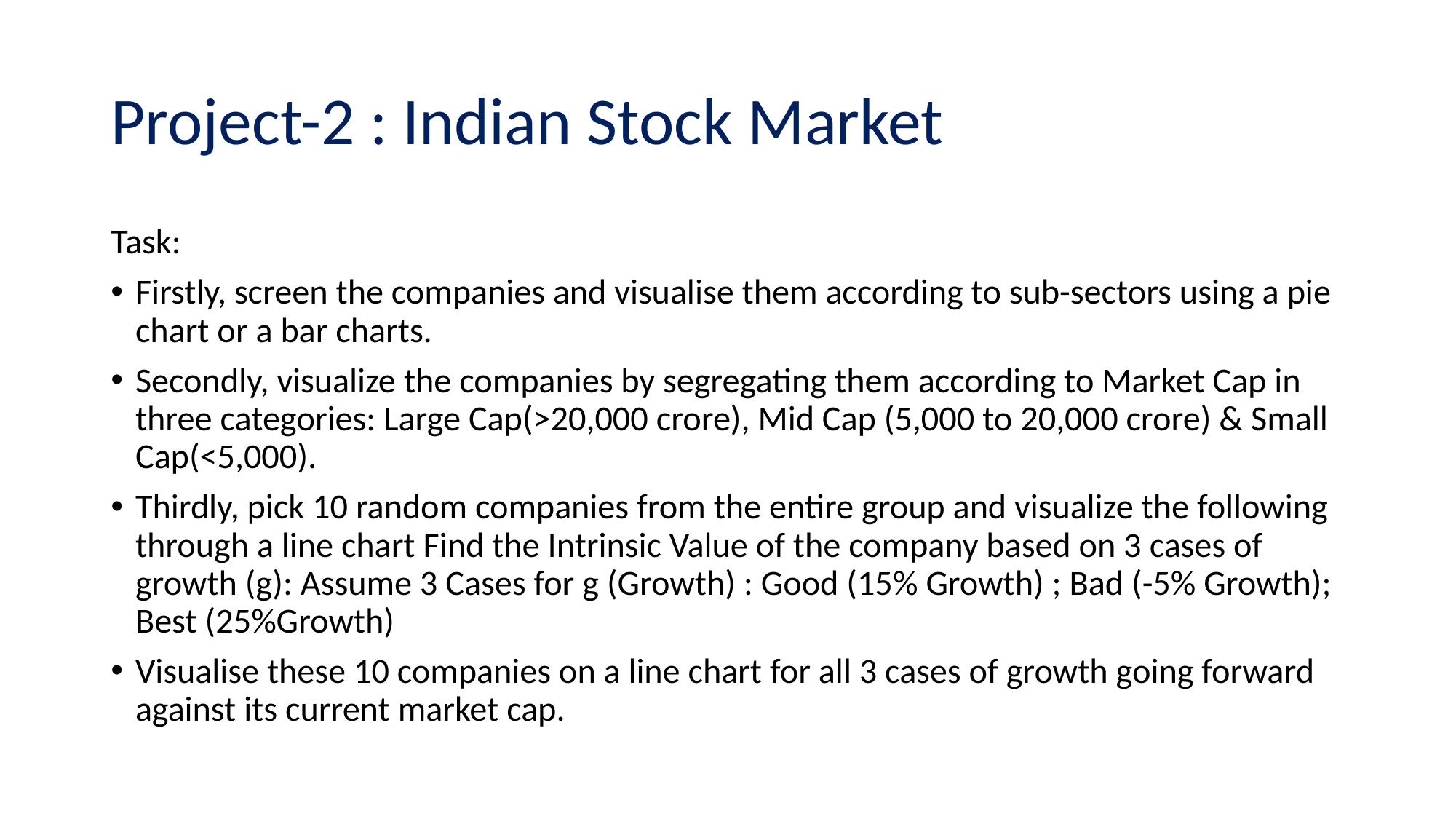

# Project-2 : Indian Stock Market
Task:
Firstly, screen the companies and visualise them according to sub-sectors using a pie chart or a bar charts.
Secondly, visualize the companies by segregating them according to Market Cap in three categories: Large Cap(>20,000 crore), Mid Cap (5,000 to 20,000 crore) & Small Cap(<5,000).
Thirdly, pick 10 random companies from the entire group and visualize the following through a line chart Find the Intrinsic Value of the company based on 3 cases of growth (g): Assume 3 Cases for g (Growth) : Good (15% Growth) ; Bad (-5% Growth); Best (25%Growth)
Visualise these 10 companies on a line chart for all 3 cases of growth going forward against its current market cap.